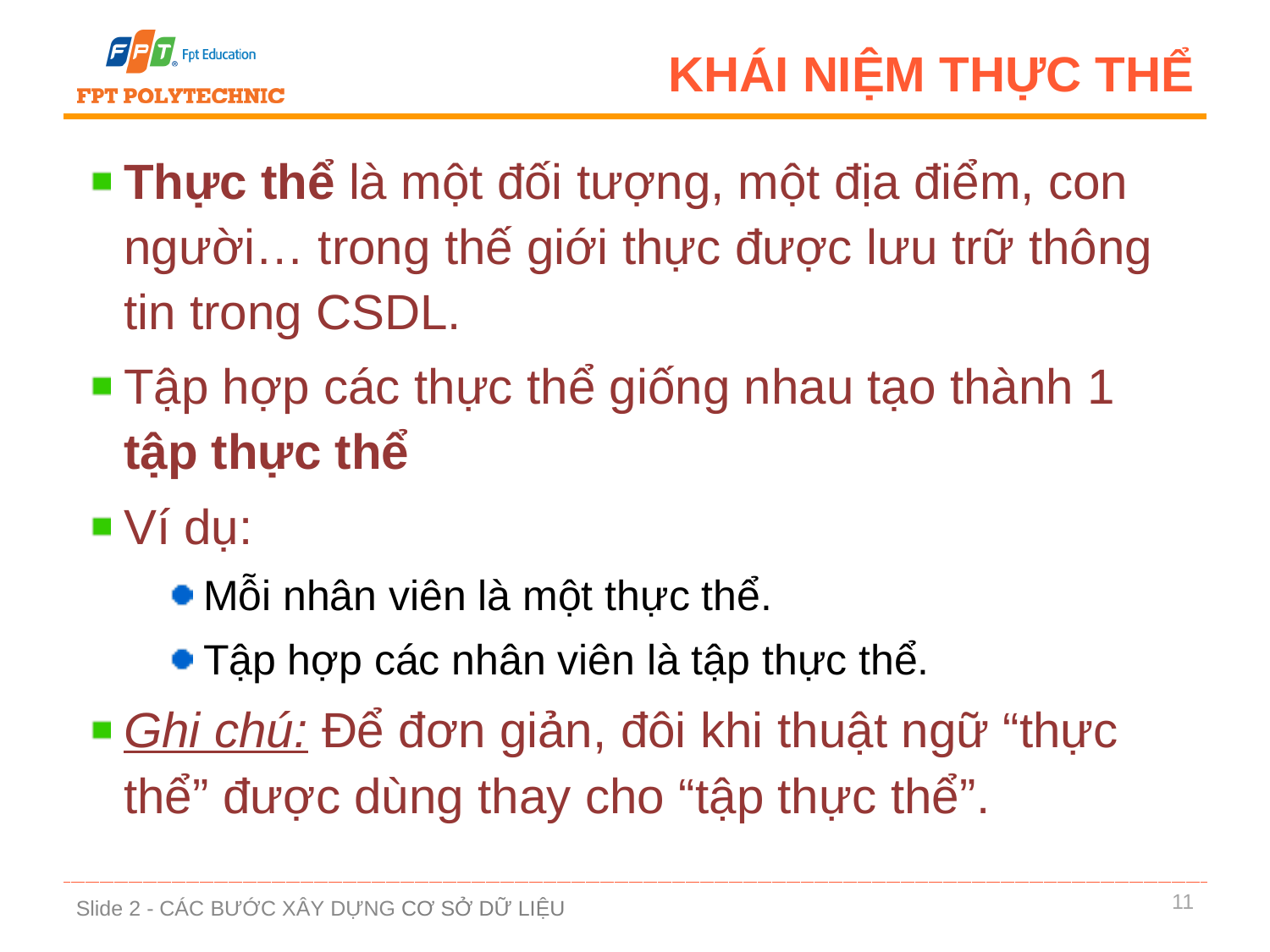

# Khái niệm Thực thể
Thực thể là một đối tượng, một địa điểm, con người… trong thế giới thực được lưu trữ thông tin trong CSDL.
Tập hợp các thực thể giống nhau tạo thành 1 tập thực thể
Ví dụ:
Mỗi nhân viên là một thực thể.
Tập hợp các nhân viên là tập thực thể.
Ghi chú: Để đơn giản, đôi khi thuật ngữ “thực thể” được dùng thay cho “tập thực thể”.
11